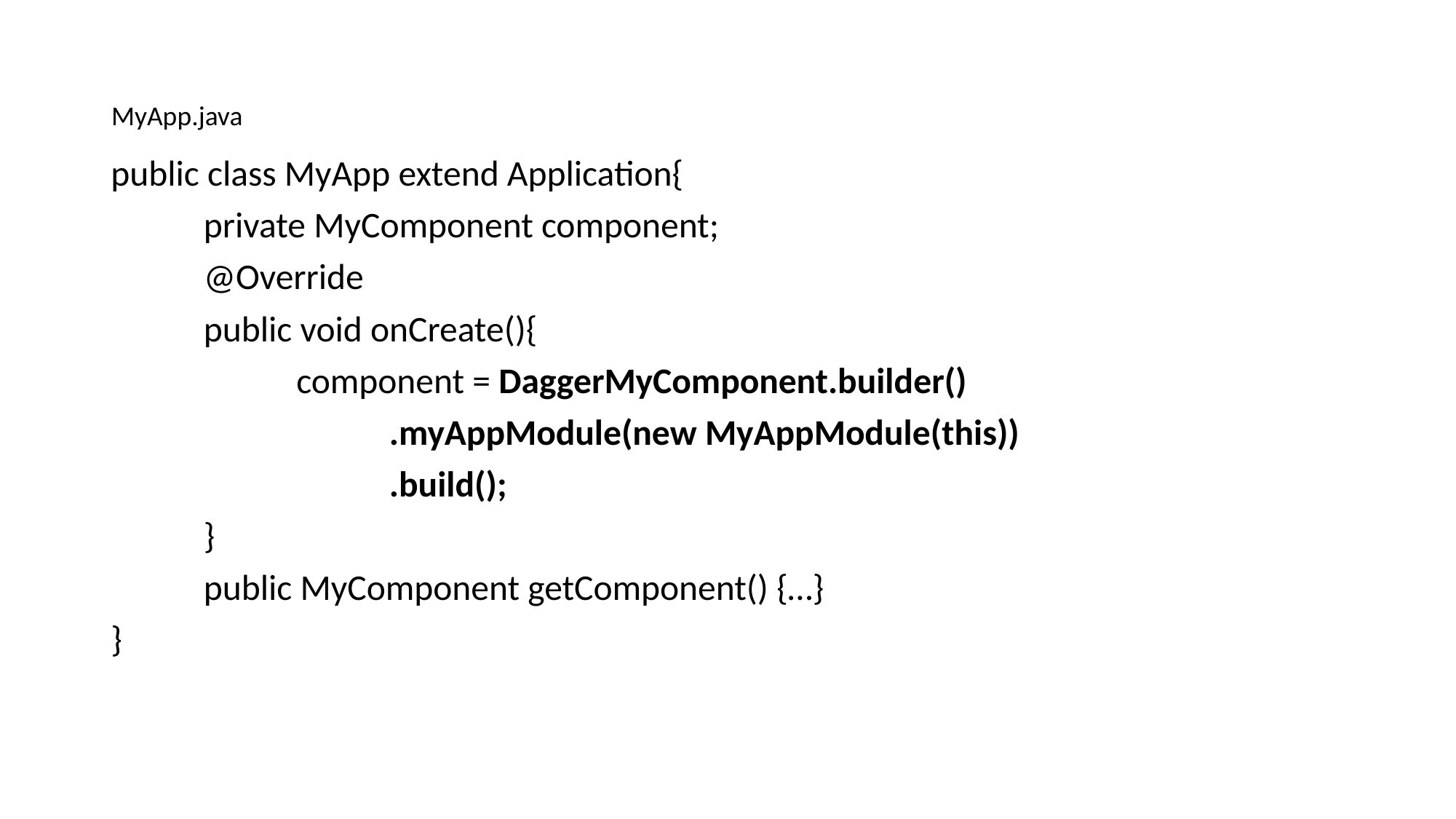

MyApp.java
public class MyApp extend Application{
	private MyComponent component;
	@Override
	public void onCreate(){
		component = DaggerMyComponent.builder()
			.myAppModule(new MyAppModule(this))
			.build();
	}
	public MyComponent getComponent() {…}
}